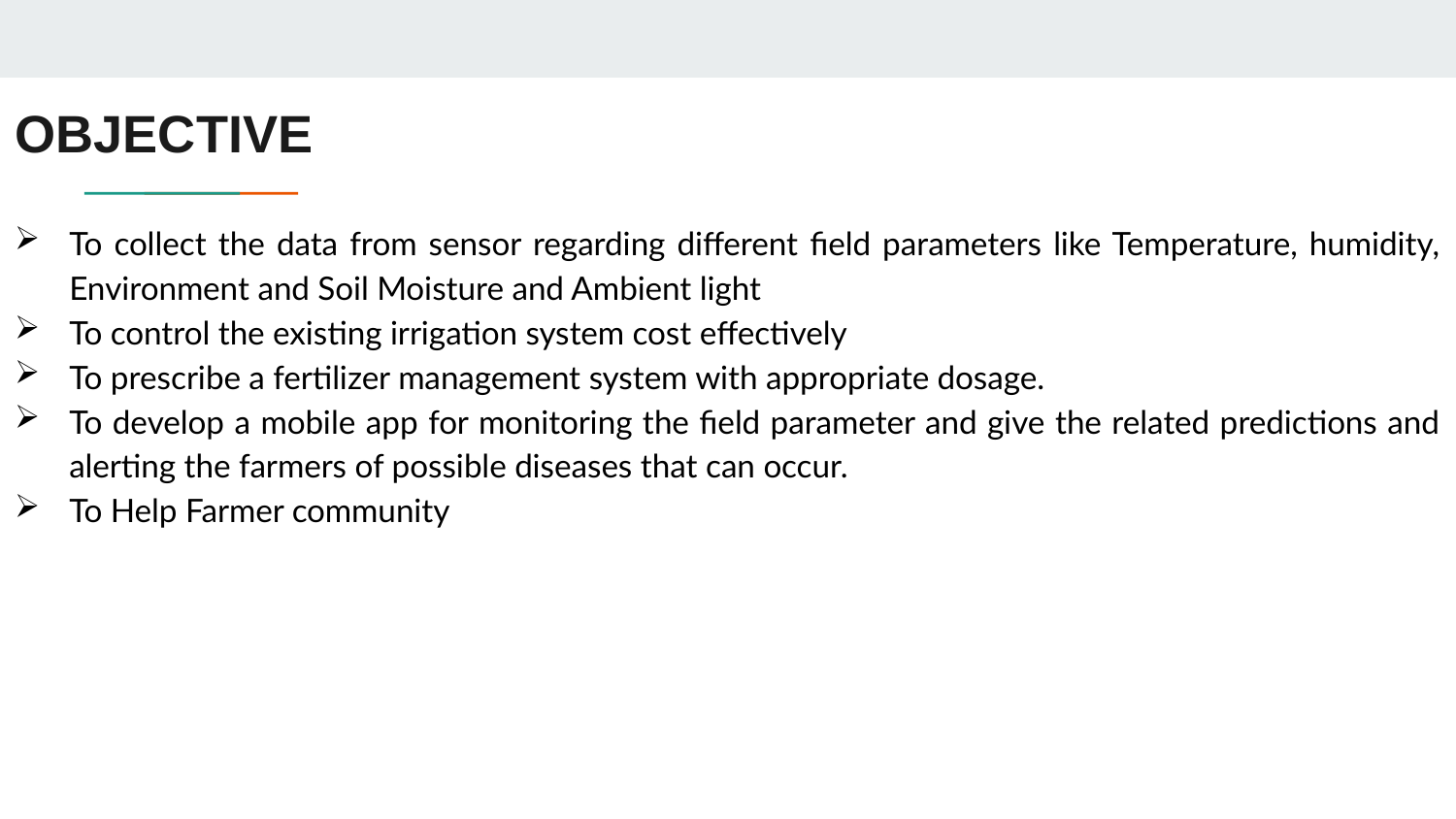

# OBJECTIVE
To collect the data from sensor regarding different field parameters like Temperature, humidity, Environment and Soil Moisture and Ambient light
To control the existing irrigation system cost effectively
To prescribe a fertilizer management system with appropriate dosage.
To develop a mobile app for monitoring the field parameter and give the related predictions and alerting the farmers of possible diseases that can occur.
To Help Farmer community